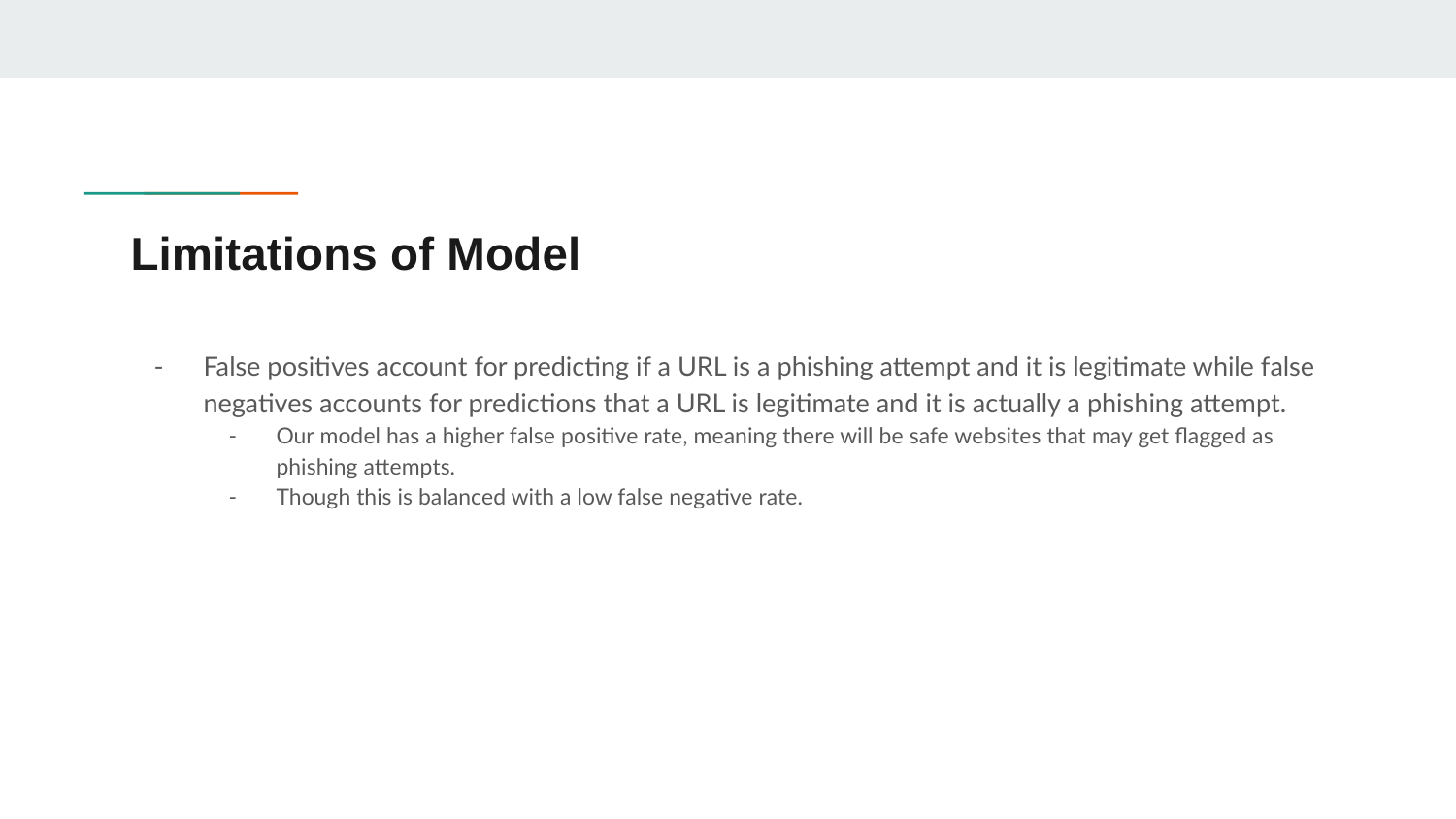

# Limitations of Model
False positives account for predicting if a URL is a phishing attempt and it is legitimate while false negatives accounts for predictions that a URL is legitimate and it is actually a phishing attempt.
Our model has a higher false positive rate, meaning there will be safe websites that may get flagged as phishing attempts.
Though this is balanced with a low false negative rate.